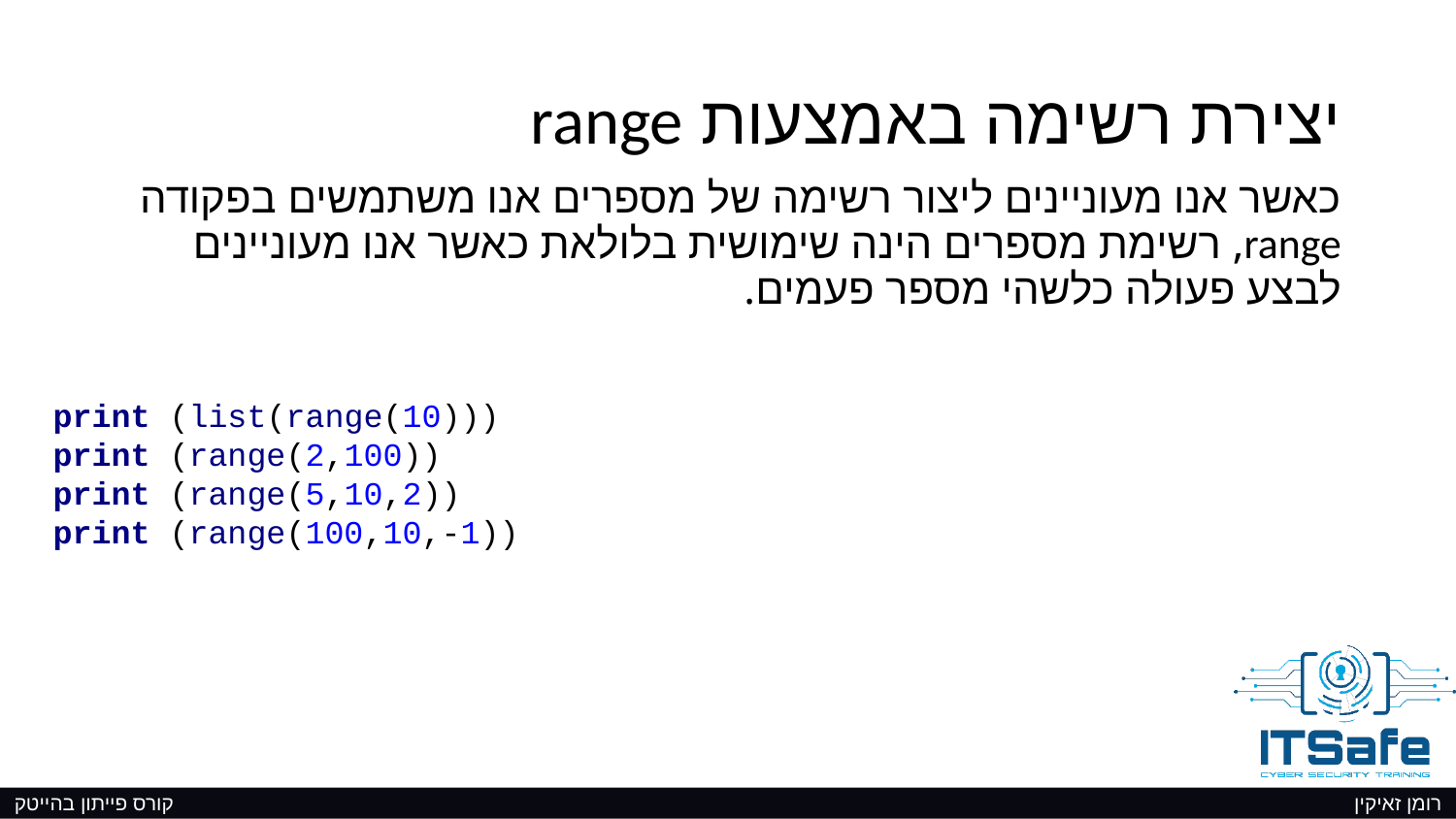

# יצירת רשימה באמצעות range
כאשר אנו מעוניינים ליצור רשימה של מספרים אנו משתמשים בפקודה range, רשימת מספרים הינה שימושית בלולאת כאשר אנו מעוניינים לבצע פעולה כלשהי מספר פעמים.
print (list(range(10)))
print (range(2,100))
print (range(5,10,2))
print (range(100,10,-1))